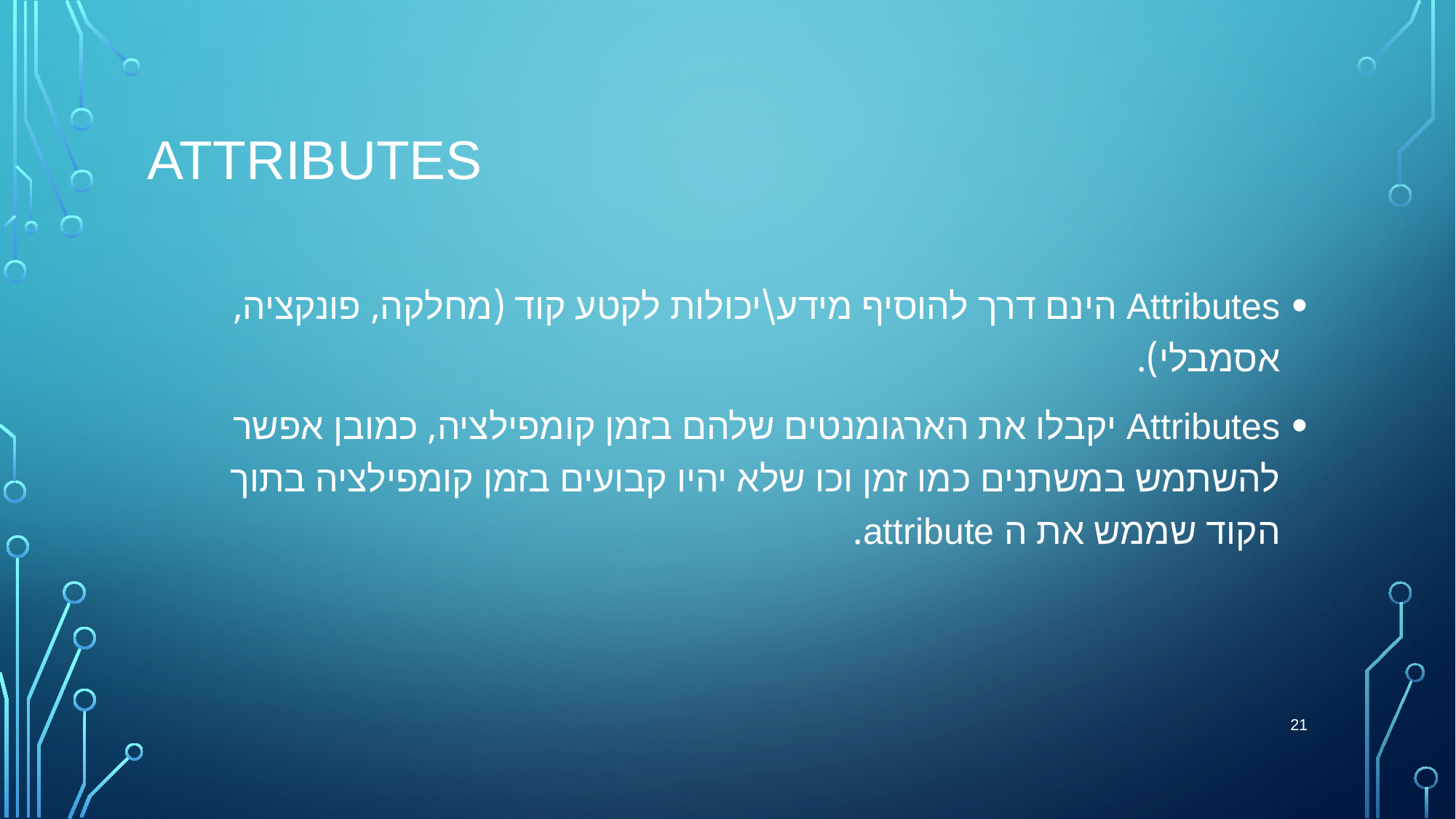

# Attributes
Attributes הינם דרך להוסיף מידע\יכולות לקטע קוד (מחלקה, פונקציה, אסמבלי).
Attributes יקבלו את הארגומנטים שלהם בזמן קומפילציה, כמובן אפשר להשתמש במשתנים כמו זמן וכו שלא יהיו קבועים בזמן קומפילציה בתוך הקוד שממש את ה attribute.

21